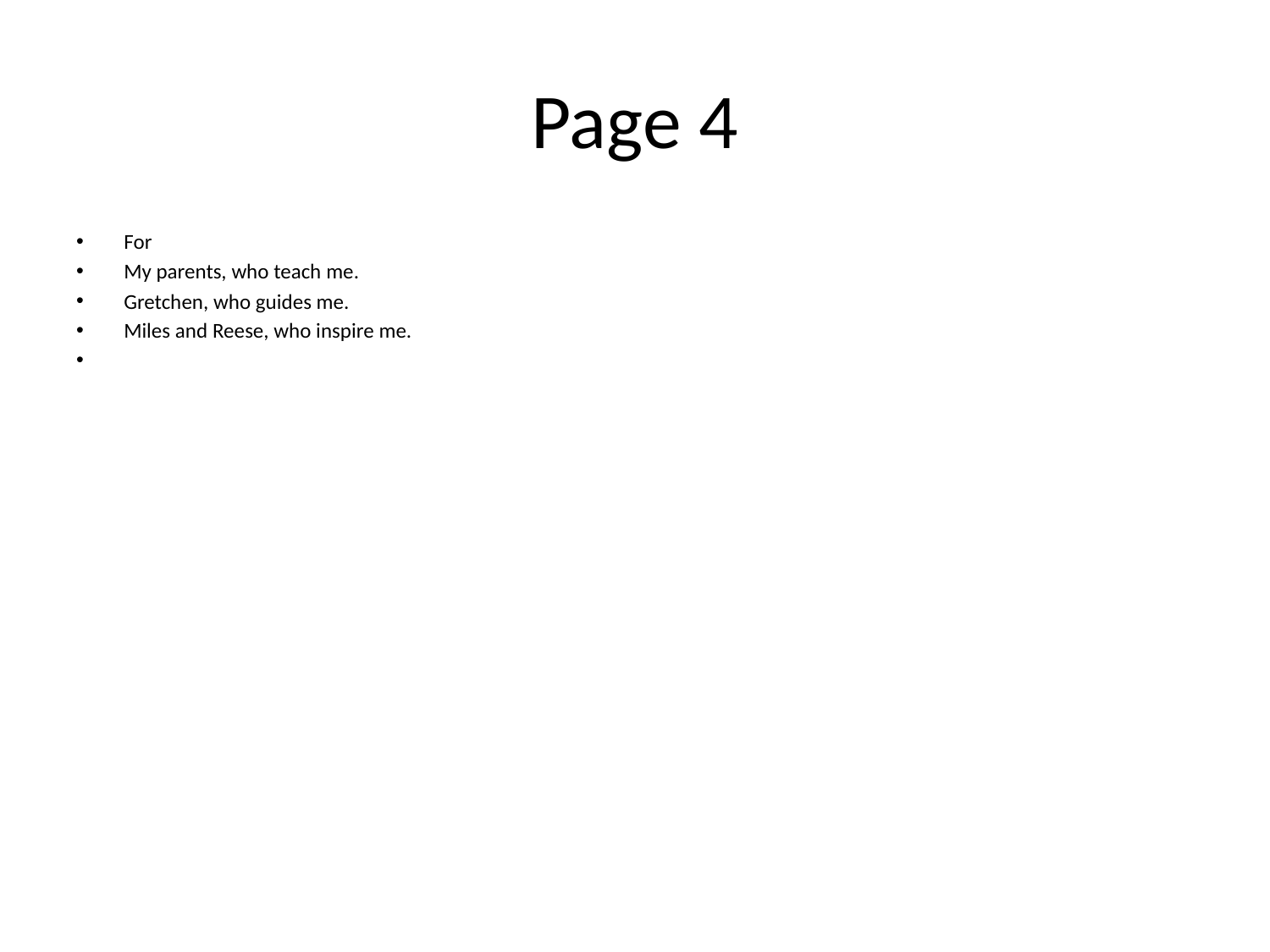

# Page 4
For
My parents, who teach me.
Gretchen, who guides me.
Miles and Reese, who inspire me.